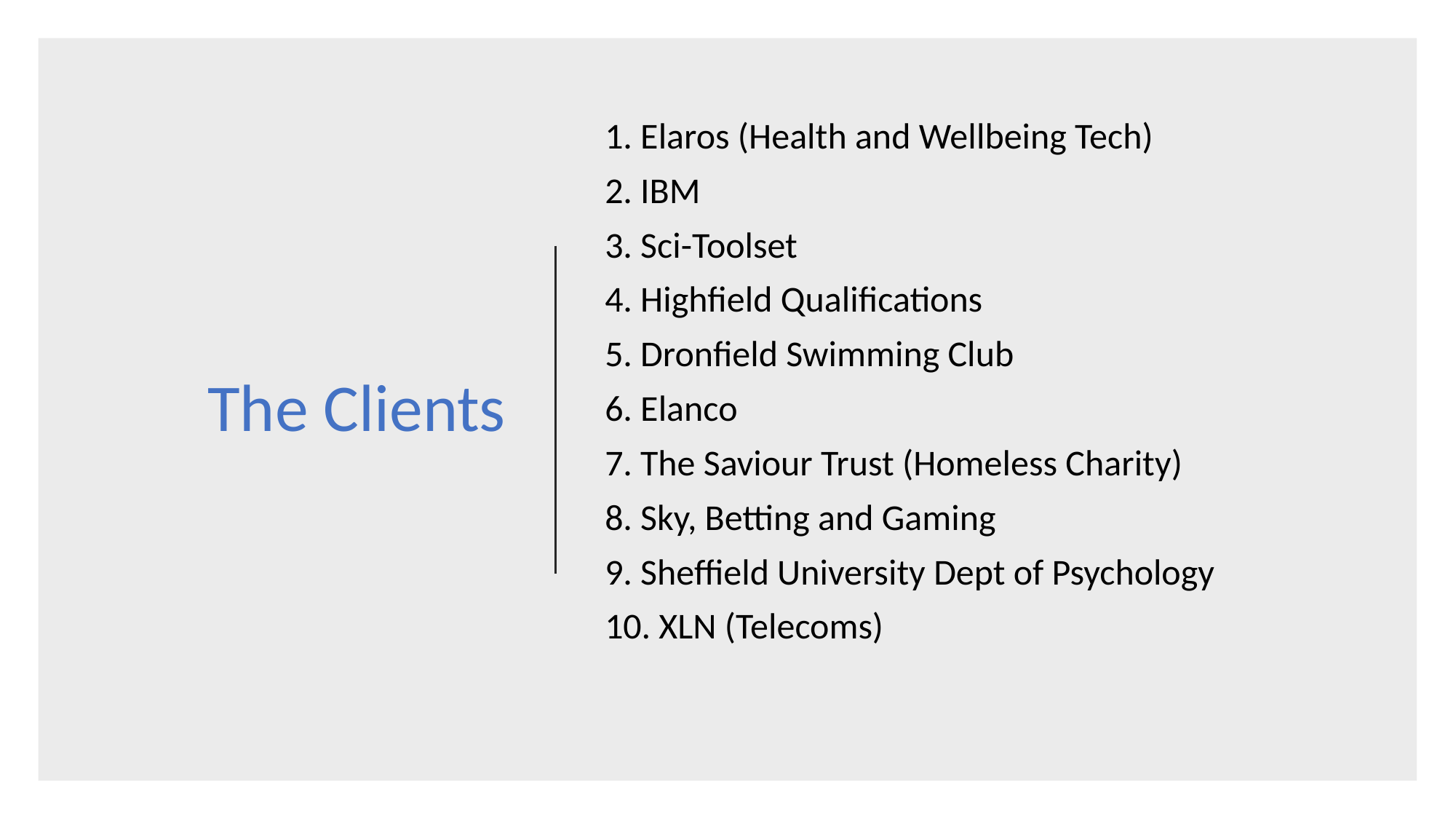

1. Elaros (Health and Wellbeing Tech)
2. IBM
3. Sci-Toolset
4. Highfield Qualifications
5. Dronfield Swimming Club
6. Elanco
7. The Saviour Trust (Homeless Charity)
8. Sky, Betting and Gaming
9. Sheffield University Dept of Psychology
10. XLN (Telecoms)

# The Clients